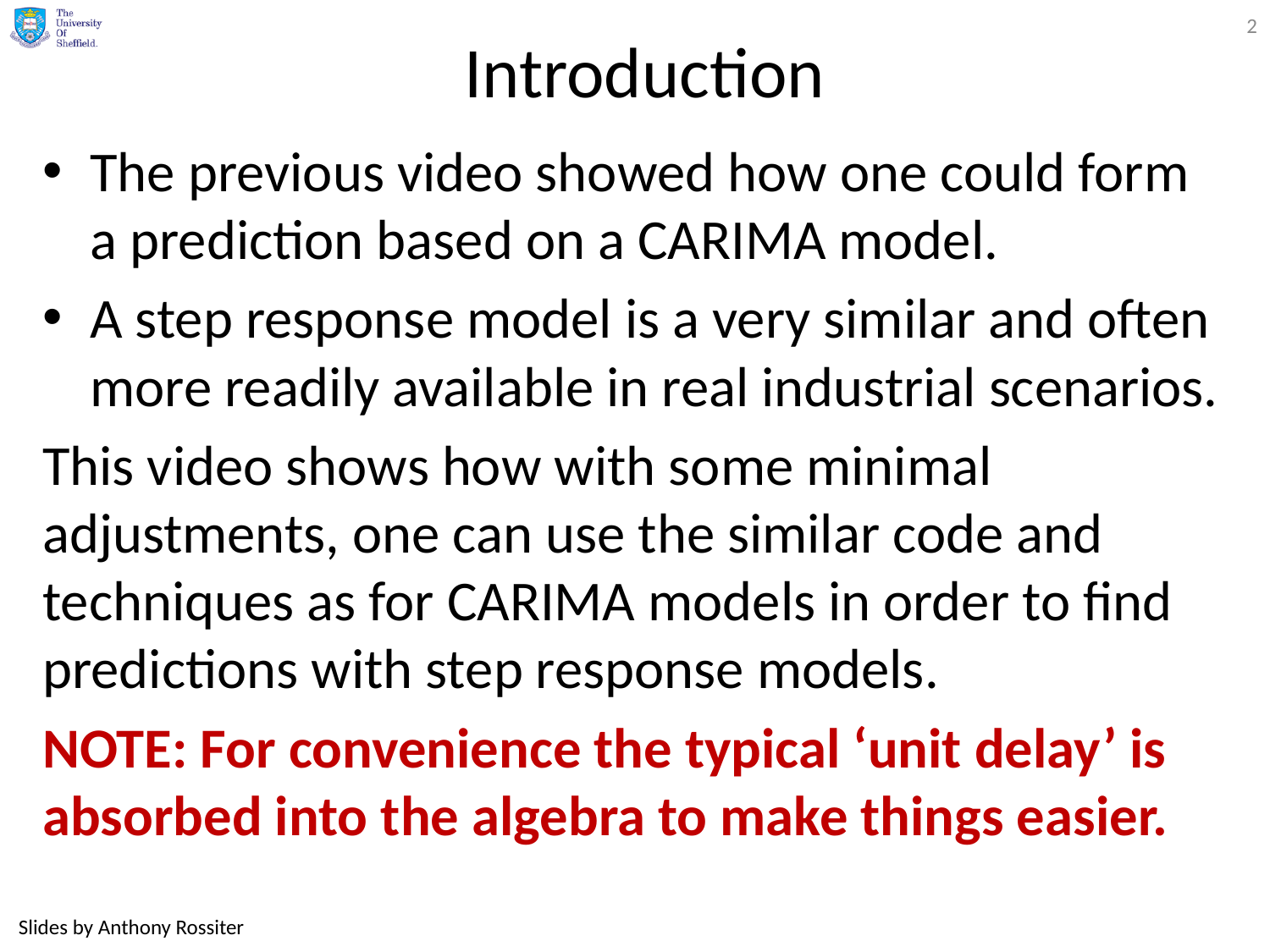

2
# Introduction
The previous video showed how one could form a prediction based on a CARIMA model.
A step response model is a very similar and often more readily available in real industrial scenarios.
This video shows how with some minimal adjustments, one can use the similar code and techniques as for CARIMA models in order to find predictions with step response models.
NOTE: For convenience the typical ‘unit delay’ is absorbed into the algebra to make things easier.
Slides by Anthony Rossiter